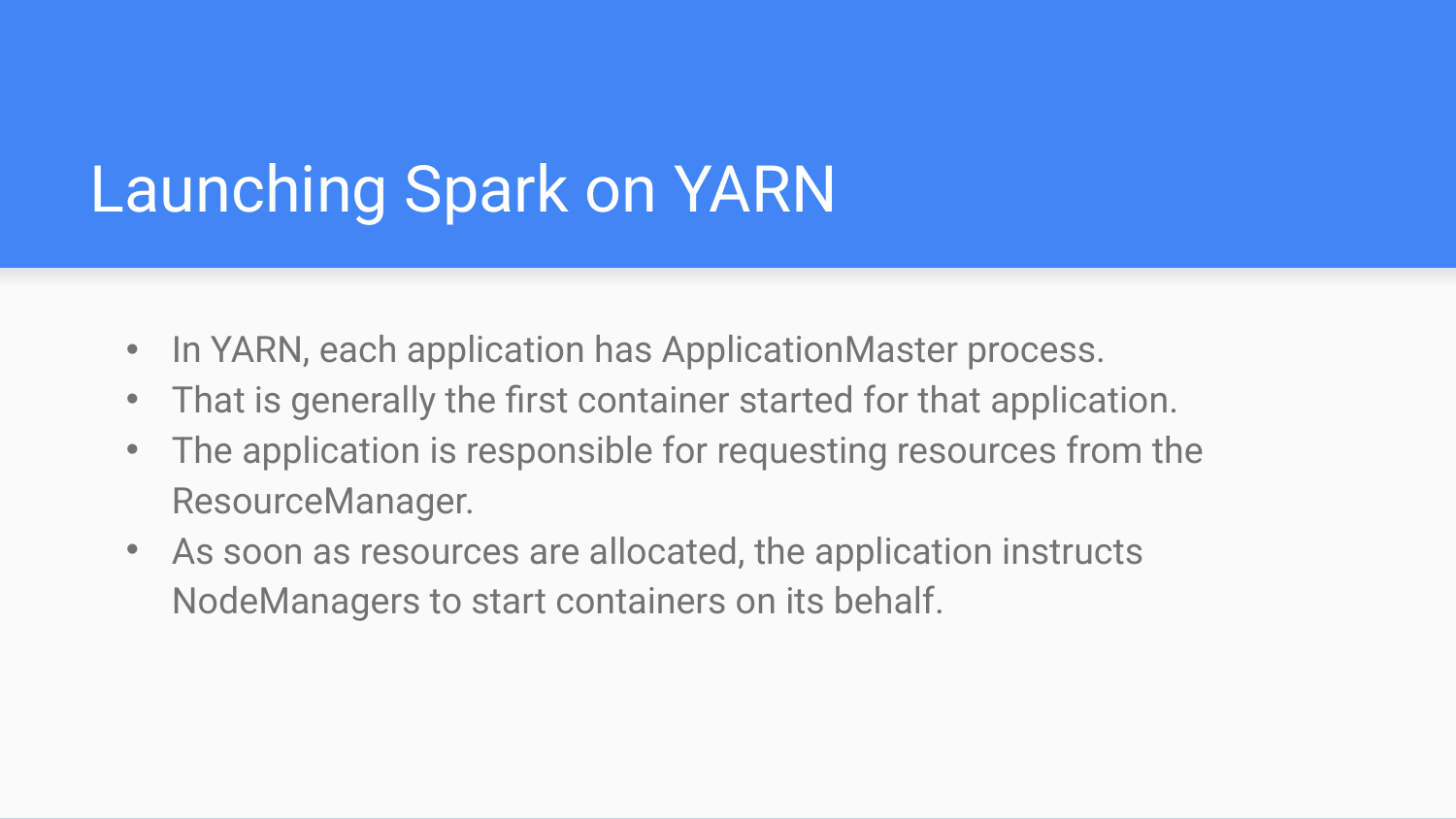

# Launching Spark on YARN
In YARN, each application has ApplicationMaster process.
That is generally the first container started for that application.
The application is responsible for requesting resources from the ResourceManager.
As soon as resources are allocated, the application instructs NodeManagers to start containers on its behalf.